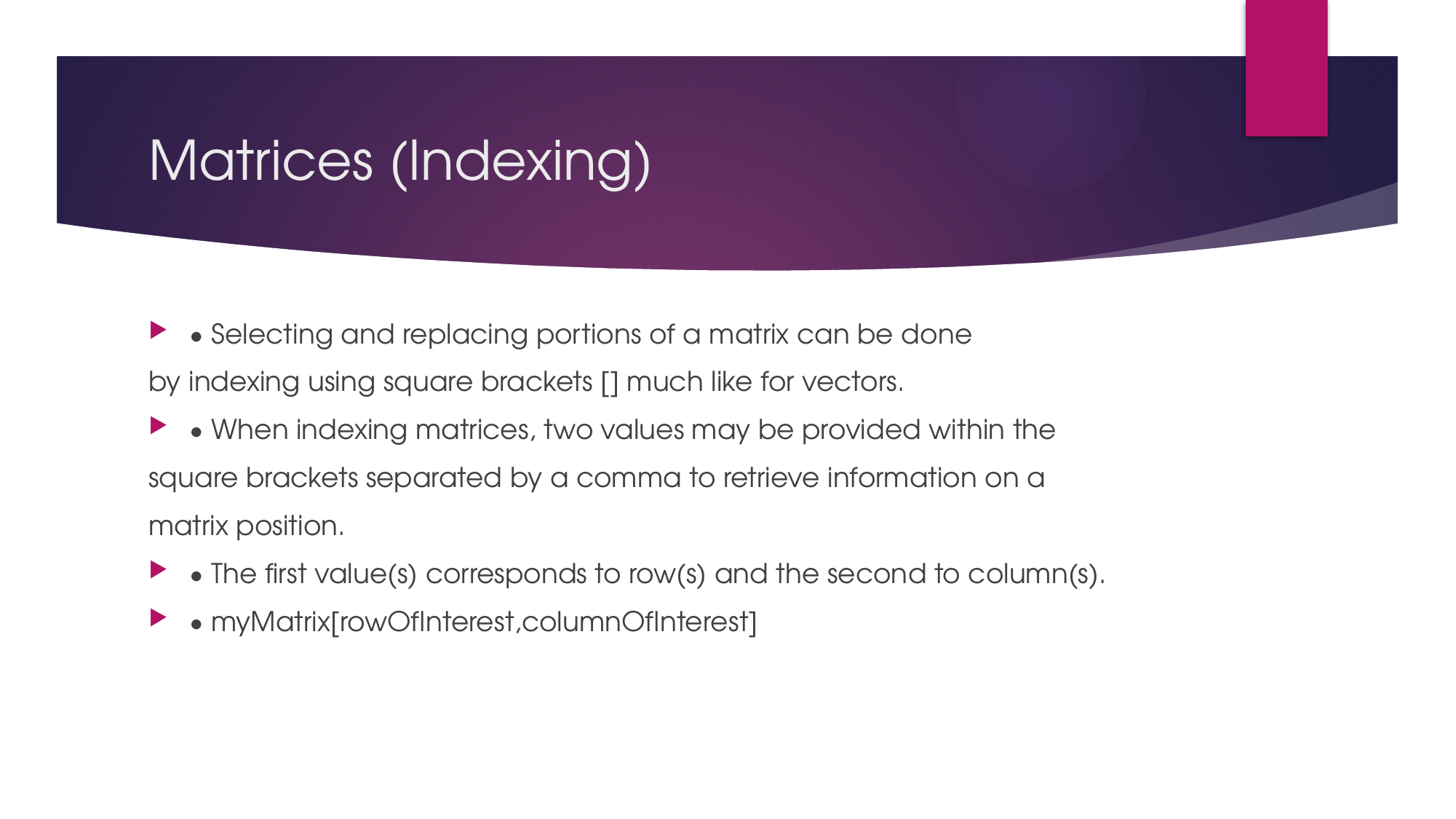

# Matrices (Indexing)
• Selecting and replacing portions of a matrix can be done
by indexing using square brackets [] much like for vectors.
• When indexing matrices, two values may be provided within the
square brackets separated by a comma to retrieve information on a
matrix position.
• The first value(s) corresponds to row(s) and the second to column(s).
• myMatrix[rowOfInterest,columnOfInterest]